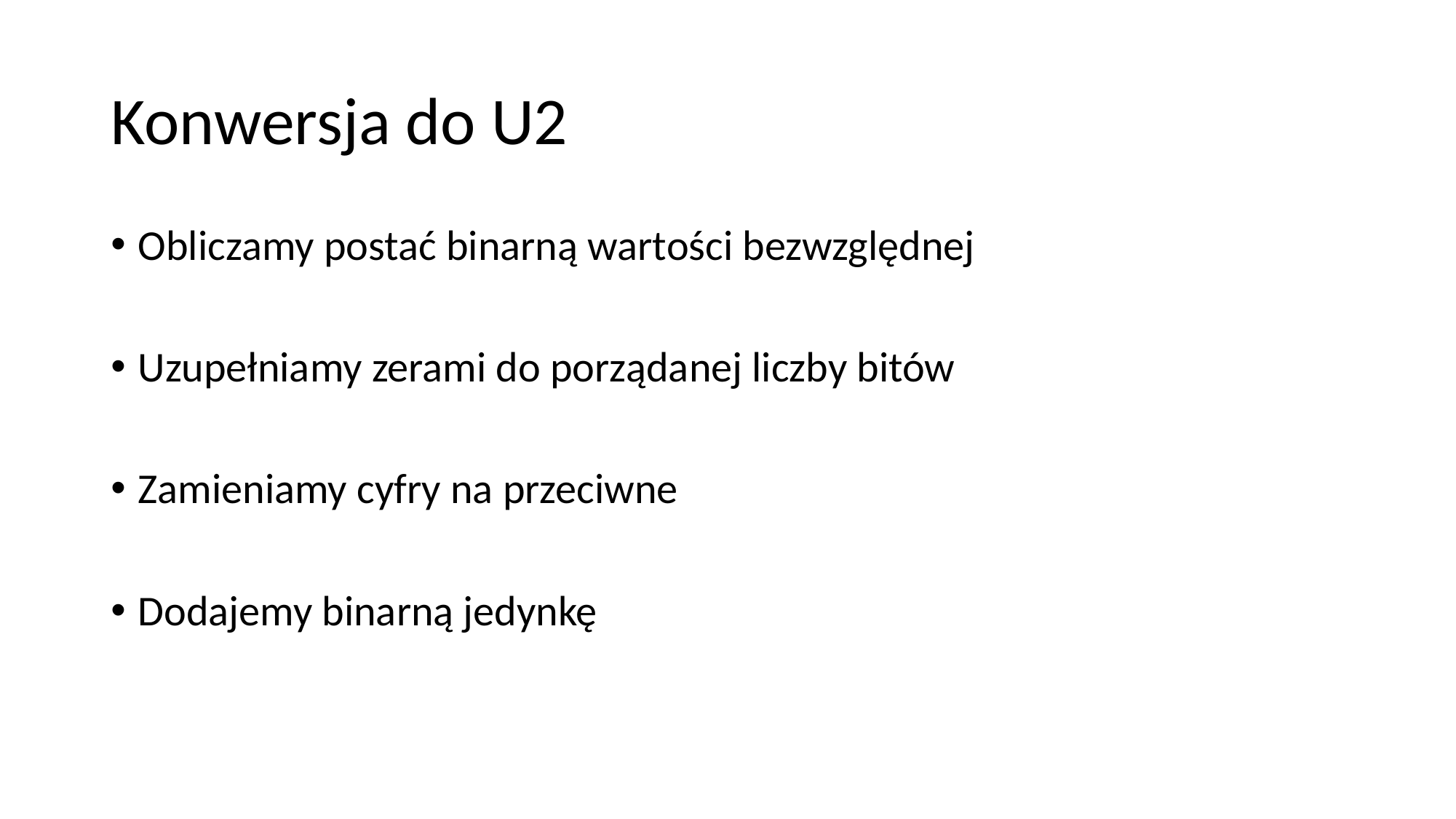

# Konwersja do U2
Obliczamy postać binarną wartości bezwzględnej

Uzupełniamy zerami do porządanej liczby bitów

Zamieniamy cyfry na przeciwne

Dodajemy binarną jedynkę